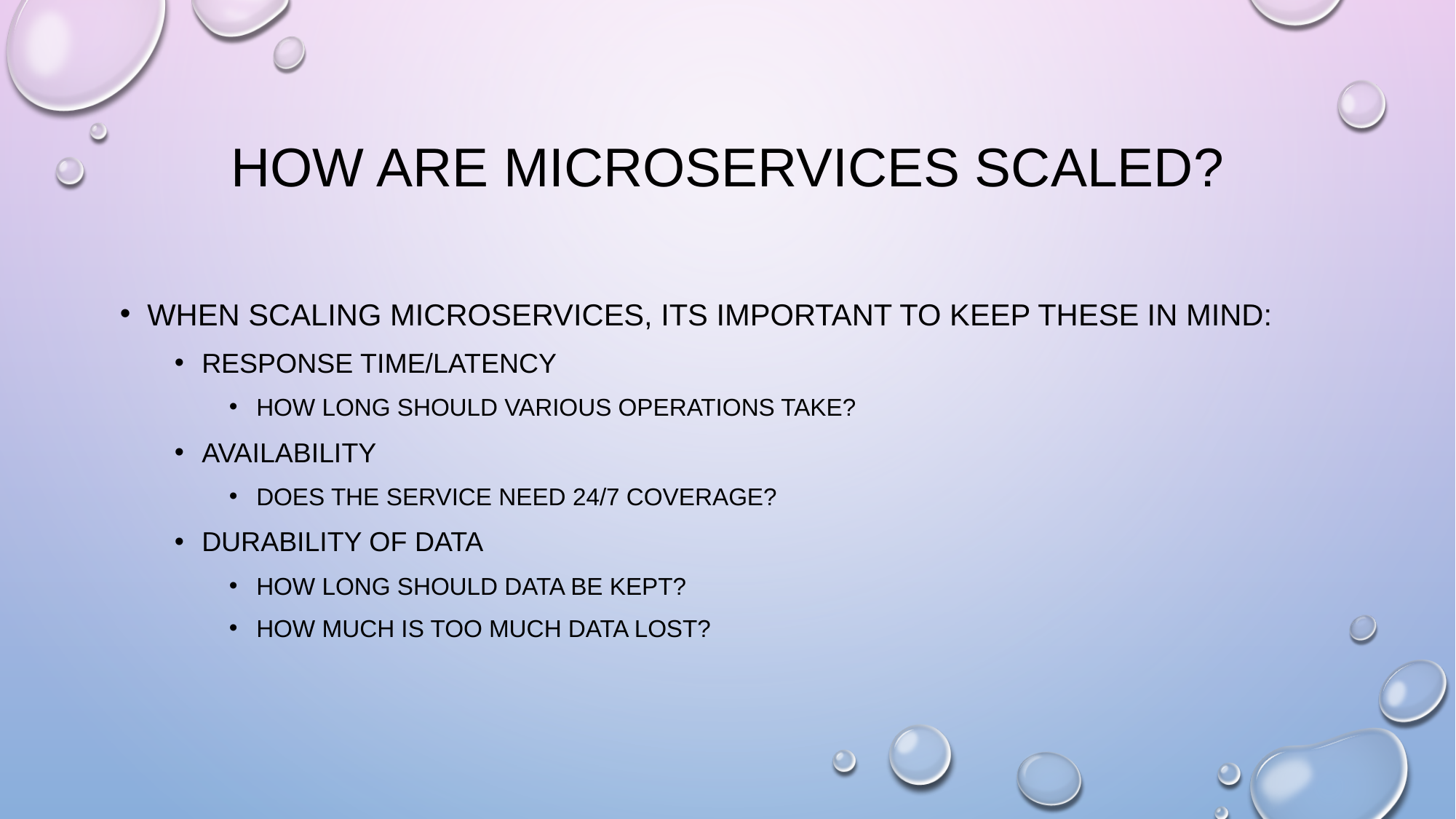

# How are microservices scaled?
When scaling microservices, its important to keep these in mind:
Response time/latency
How long should various operations take?
Availability
Does the service need 24/7 coverage?
Durability of data
How long should data be kept?
How much is too much data lost?